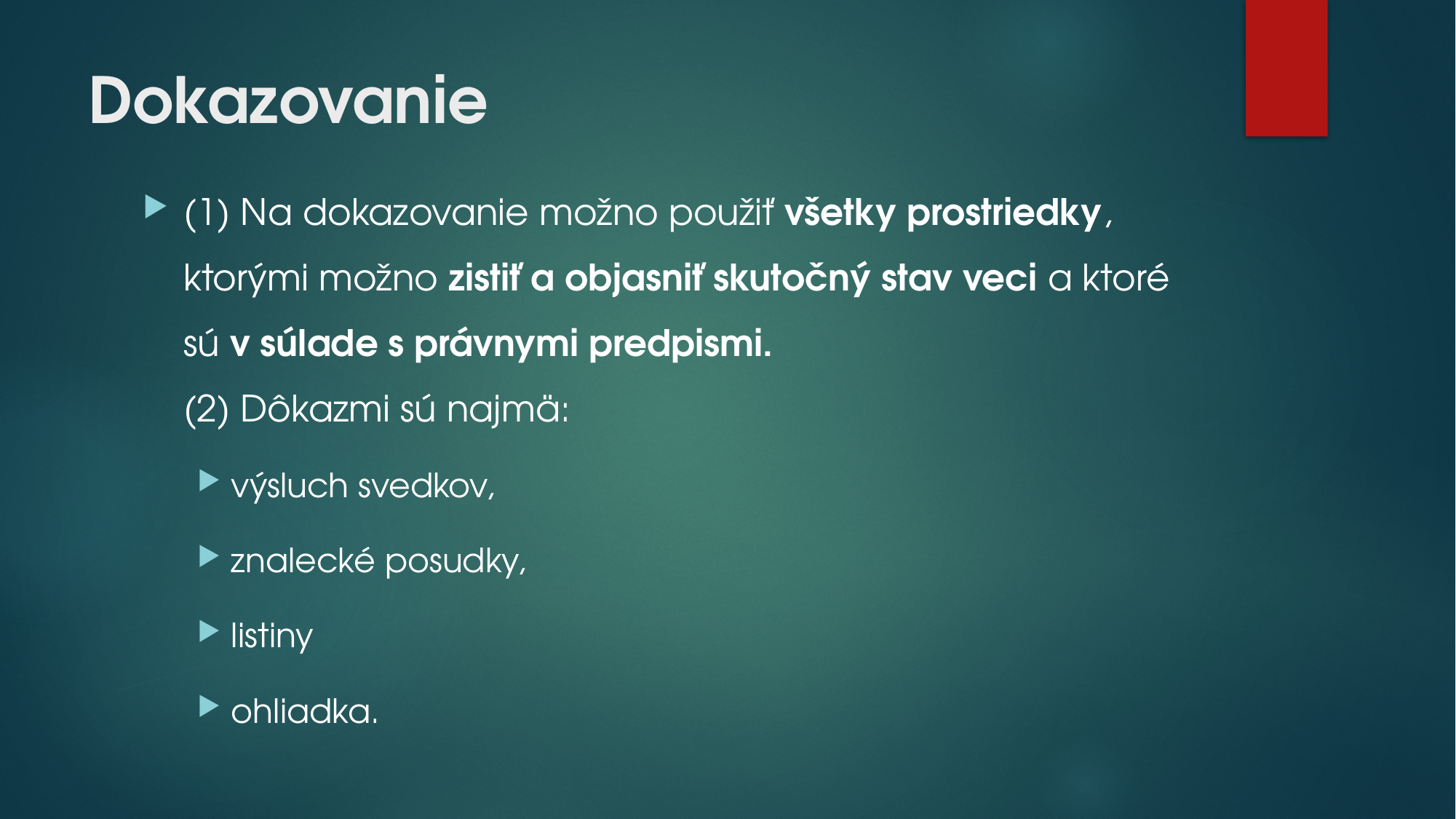

# Dokazovanie
(1) Na dokazovanie možno použiť všetky prostriedky, ktorými možno zistiť a objasniť skutočný stav veci a ktoré sú v súlade s právnymi predpismi.
(2) Dôkazmi sú najmä:
výsluch svedkov,
znalecké posudky,
listiny
ohliadka.